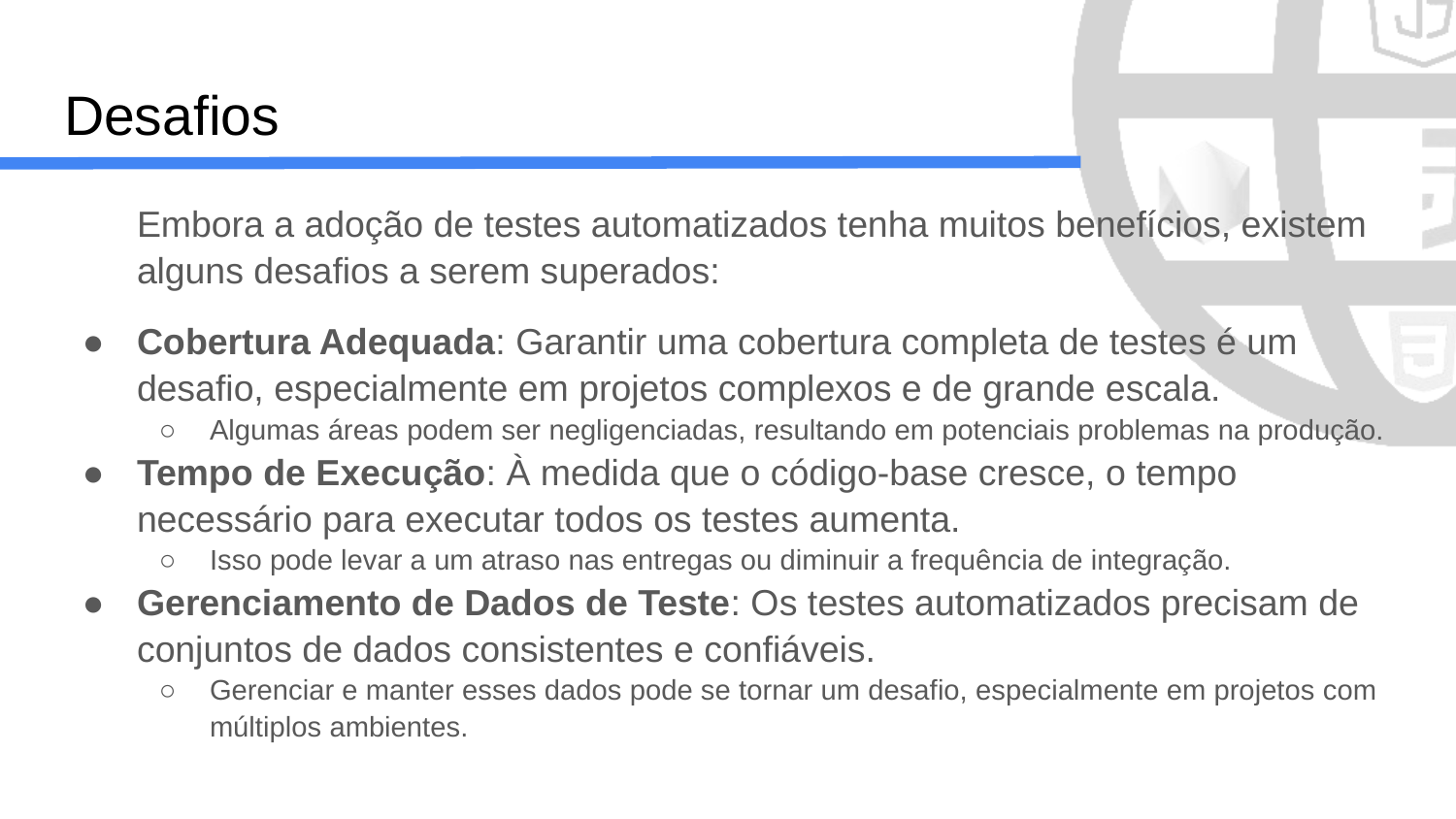

# Desafios
Embora a adoção de testes automatizados tenha muitos benefícios, existem alguns desafios a serem superados:
Cobertura Adequada: Garantir uma cobertura completa de testes é um desafio, especialmente em projetos complexos e de grande escala.
Algumas áreas podem ser negligenciadas, resultando em potenciais problemas na produção.
Tempo de Execução: À medida que o código-base cresce, o tempo necessário para executar todos os testes aumenta.
Isso pode levar a um atraso nas entregas ou diminuir a frequência de integração.
Gerenciamento de Dados de Teste: Os testes automatizados precisam de conjuntos de dados consistentes e confiáveis.
Gerenciar e manter esses dados pode se tornar um desafio, especialmente em projetos com múltiplos ambientes.